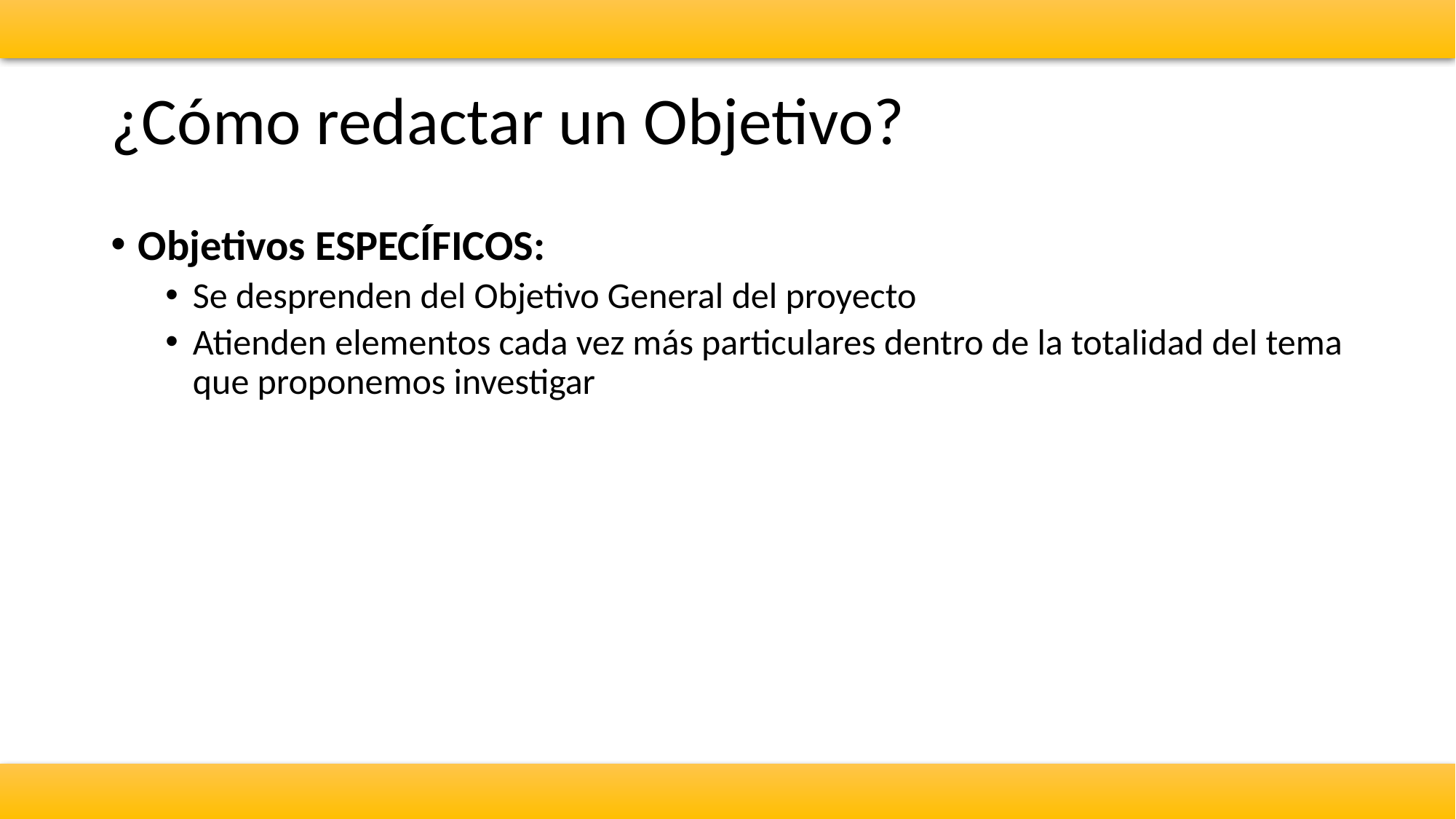

# ¿Cómo redactar un Objetivo?
Objetivos ESPECÍFICOS:
Se desprenden del Objetivo General del proyecto
Atienden elementos cada vez más particulares dentro de la totalidad del tema que proponemos investigar